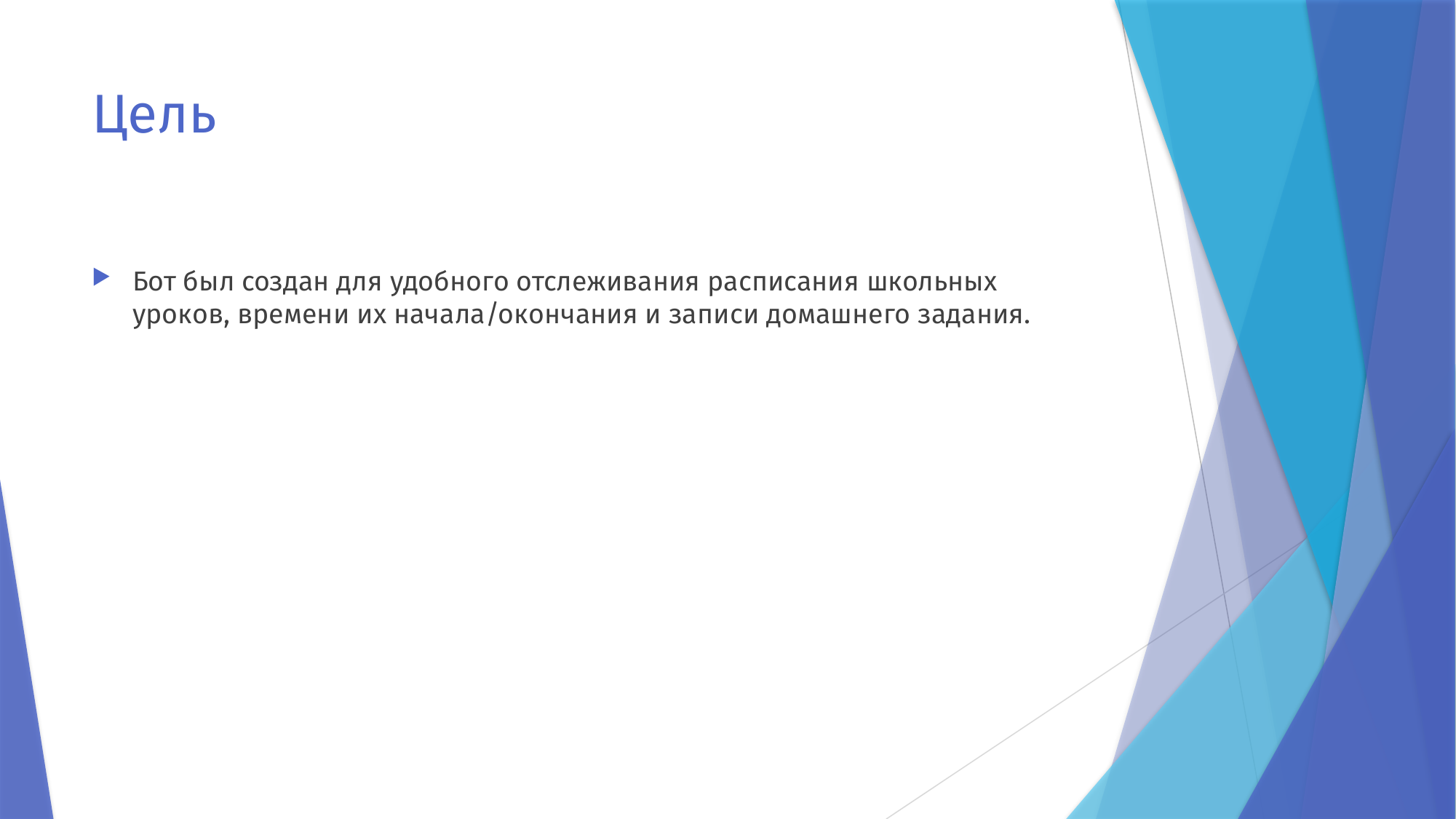

# Цель
Бот был создан для удобного отслеживания расписания школьных уроков, времени их начала/окончания и записи домашнего задания.